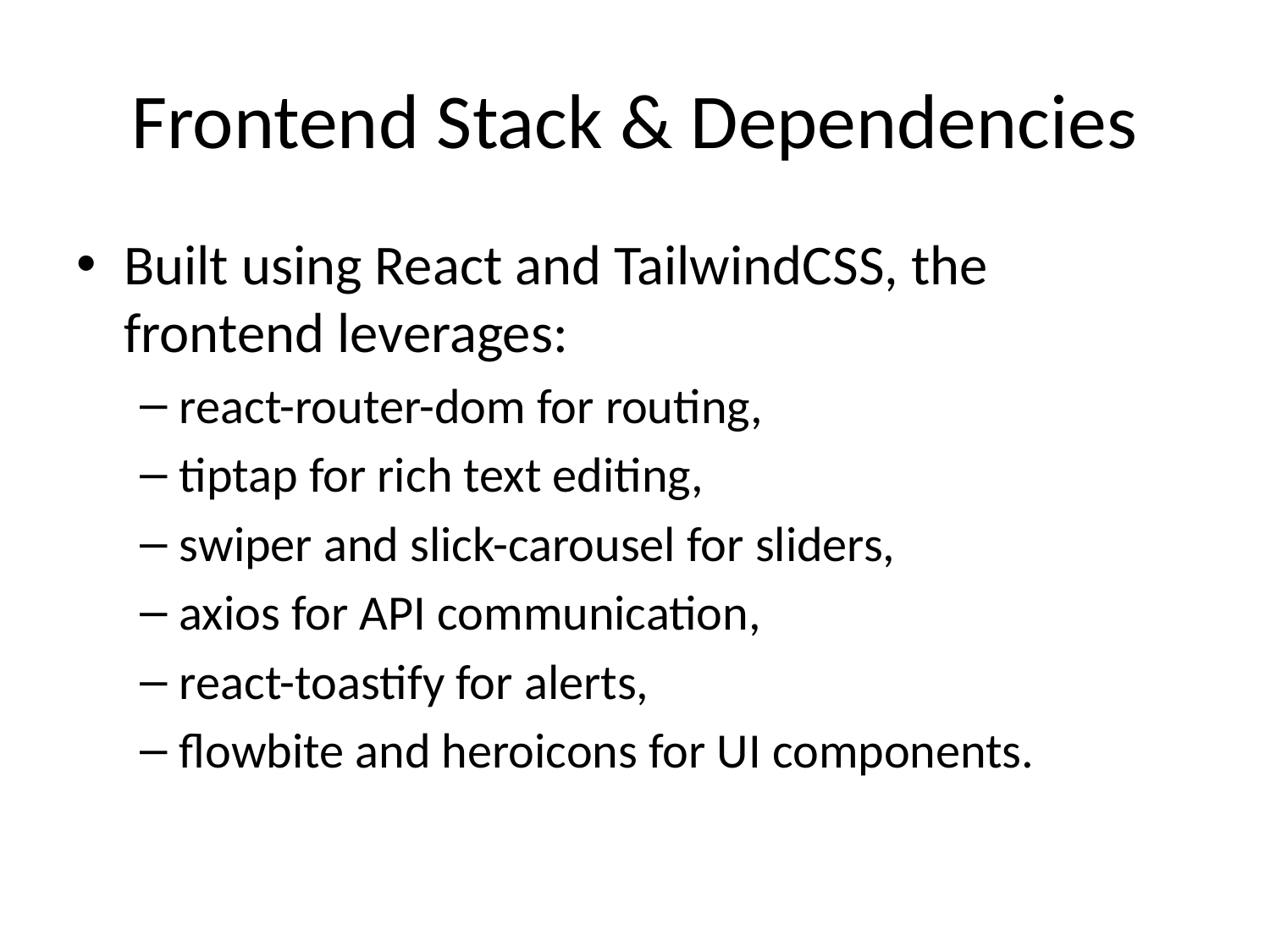

# Frontend Stack & Dependencies
Built using React and TailwindCSS, the frontend leverages:
react-router-dom for routing,
tiptap for rich text editing,
swiper and slick-carousel for sliders,
axios for API communication,
react-toastify for alerts,
flowbite and heroicons for UI components.